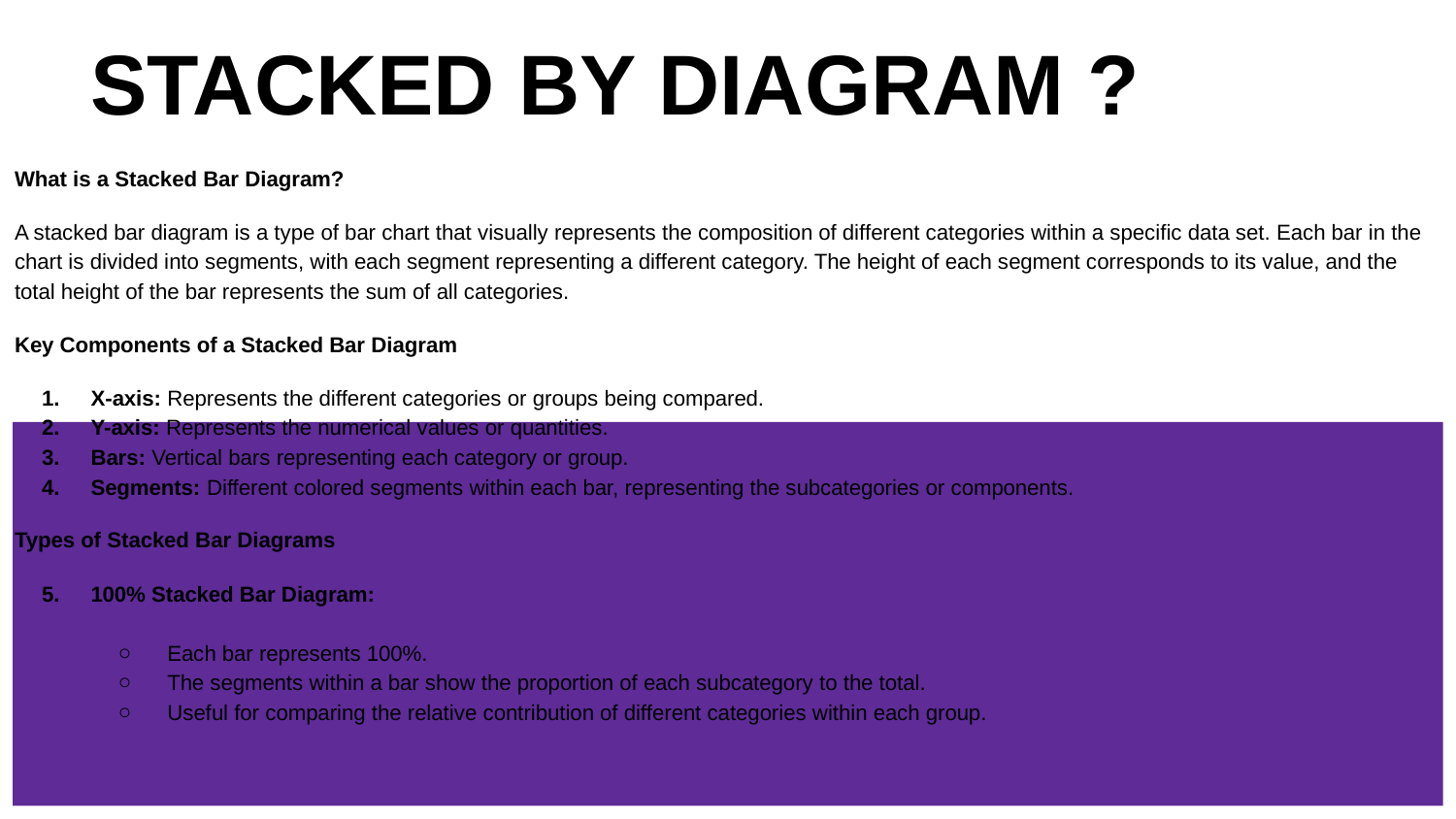

# STACKED BY DIAGRAM ?
What is a Stacked Bar Diagram?
A stacked bar diagram is a type of bar chart that visually represents the composition of different categories within a specific data set. Each bar in the chart is divided into segments, with each segment representing a different category. The height of each segment corresponds to its value, and the total height of the bar represents the sum of all categories.
Key Components of a Stacked Bar Diagram
X-axis: Represents the different categories or groups being compared.
Y-axis: Represents the numerical values or quantities.
Bars: Vertical bars representing each category or group.
Segments: Different colored segments within each bar, representing the subcategories or components.
Types of Stacked Bar Diagrams
100% Stacked Bar Diagram:
Each bar represents 100%.
The segments within a bar show the proportion of each subcategory to the total.
Useful for comparing the relative contribution of different categories within each group.